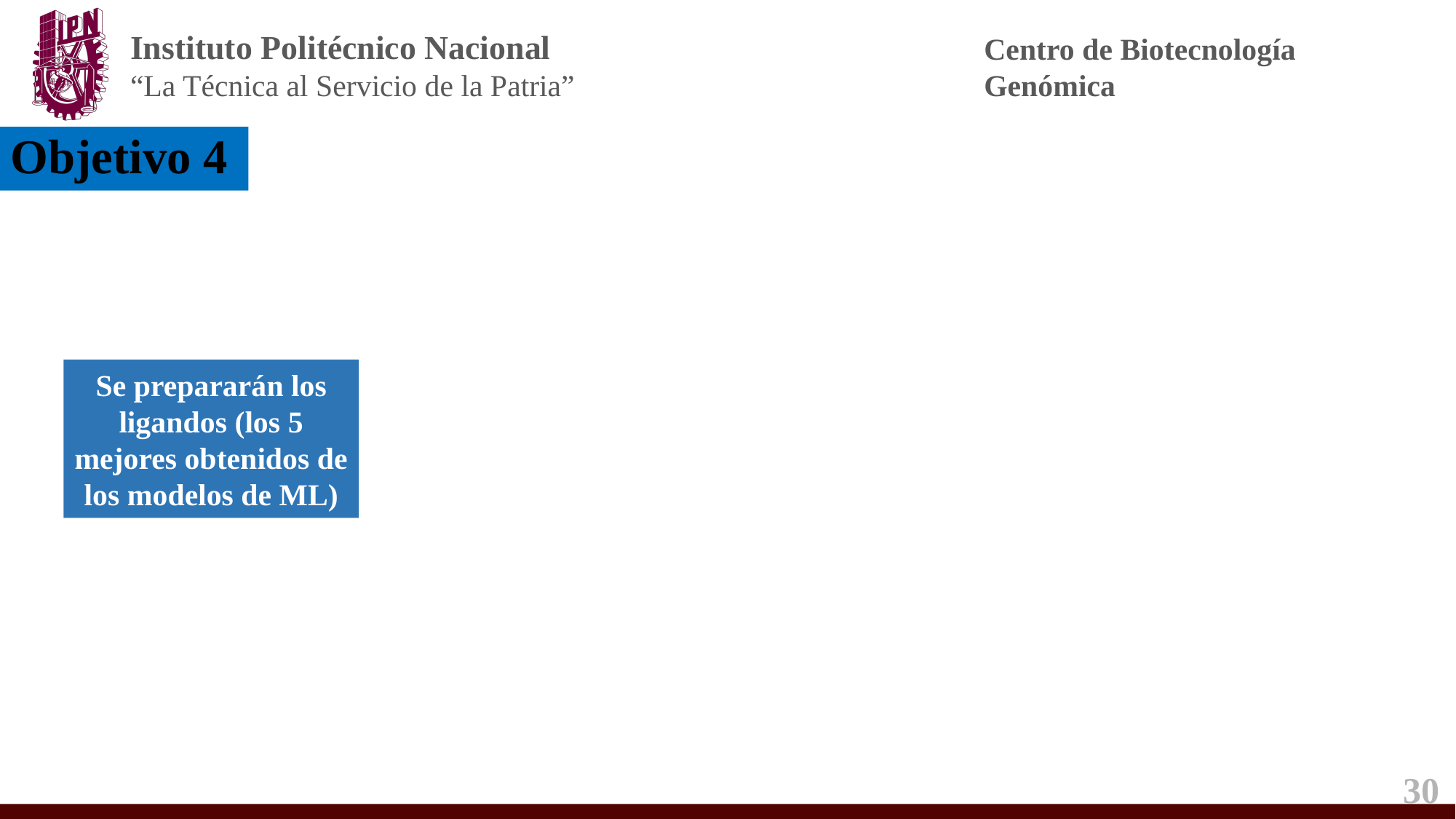

Objetivo 4
Se prepararán los ligandos (los 5 mejores obtenidos de los modelos de ML)
30